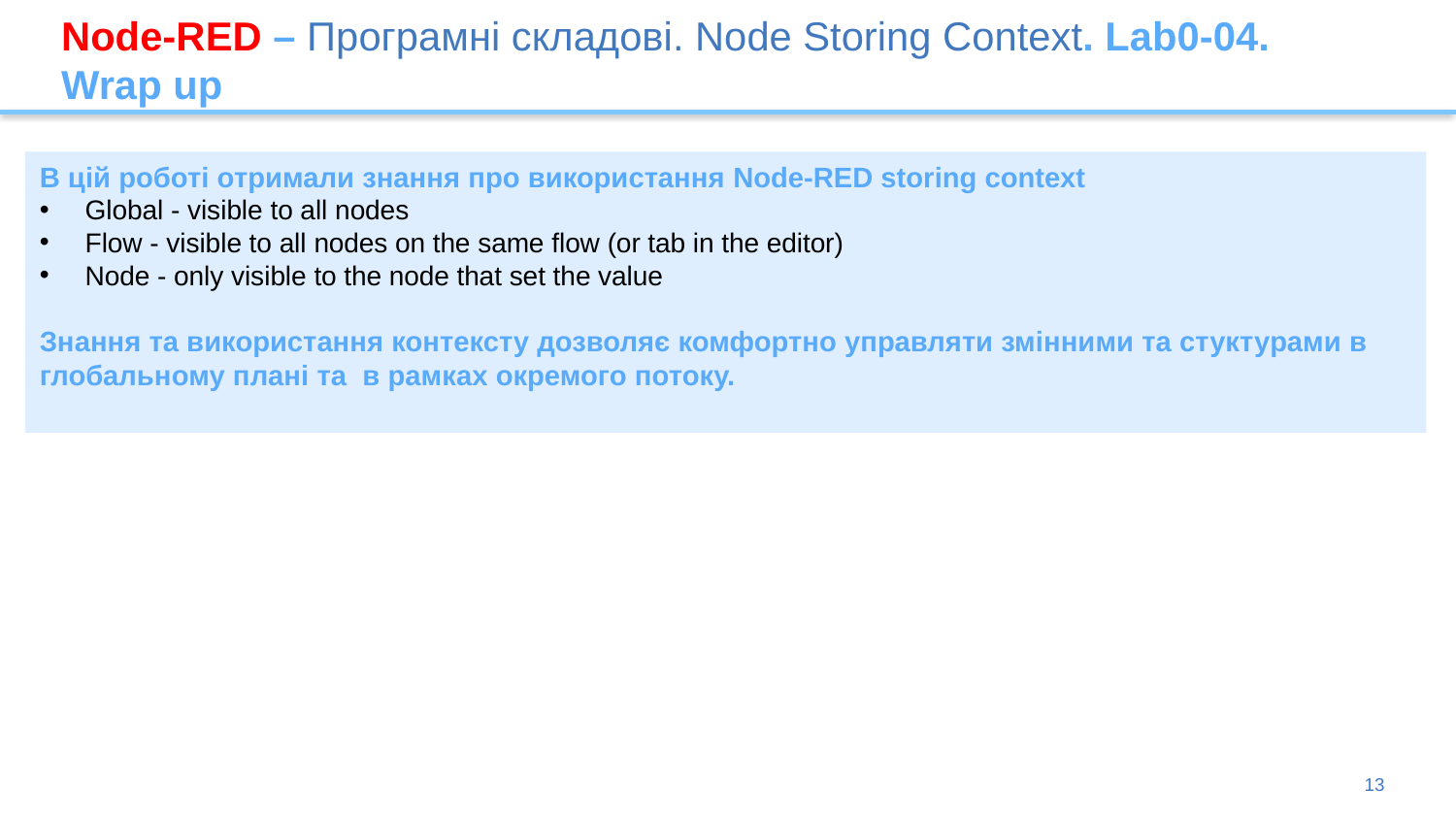

# Node-RED – Програмні складові. Node Storing Context. Lab0-04. Wrap up
В цій роботі отримали знання про використання Node-RED storing context
Global - visible to all nodes
Flow - visible to all nodes on the same flow (or tab in the editor)
Node - only visible to the node that set the value

Знання та використання контексту дозволяє комфортно управляти змінними та стуктурами в глобальному плані та  в рамках окремого потоку.